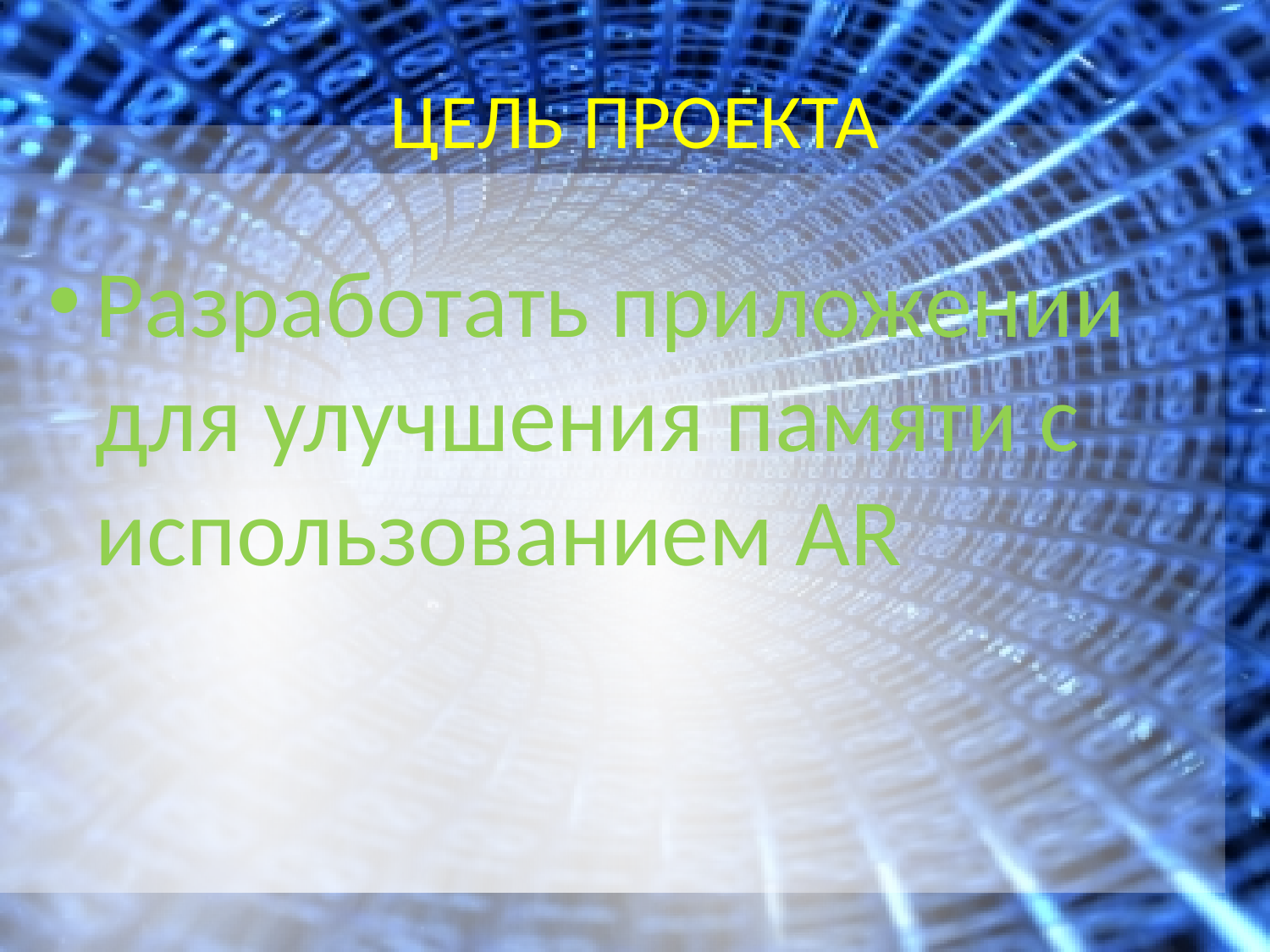

# ЦЕЛЬ ПРОЕКТА
Разработать приложении для улучшения памяти с использованием AR